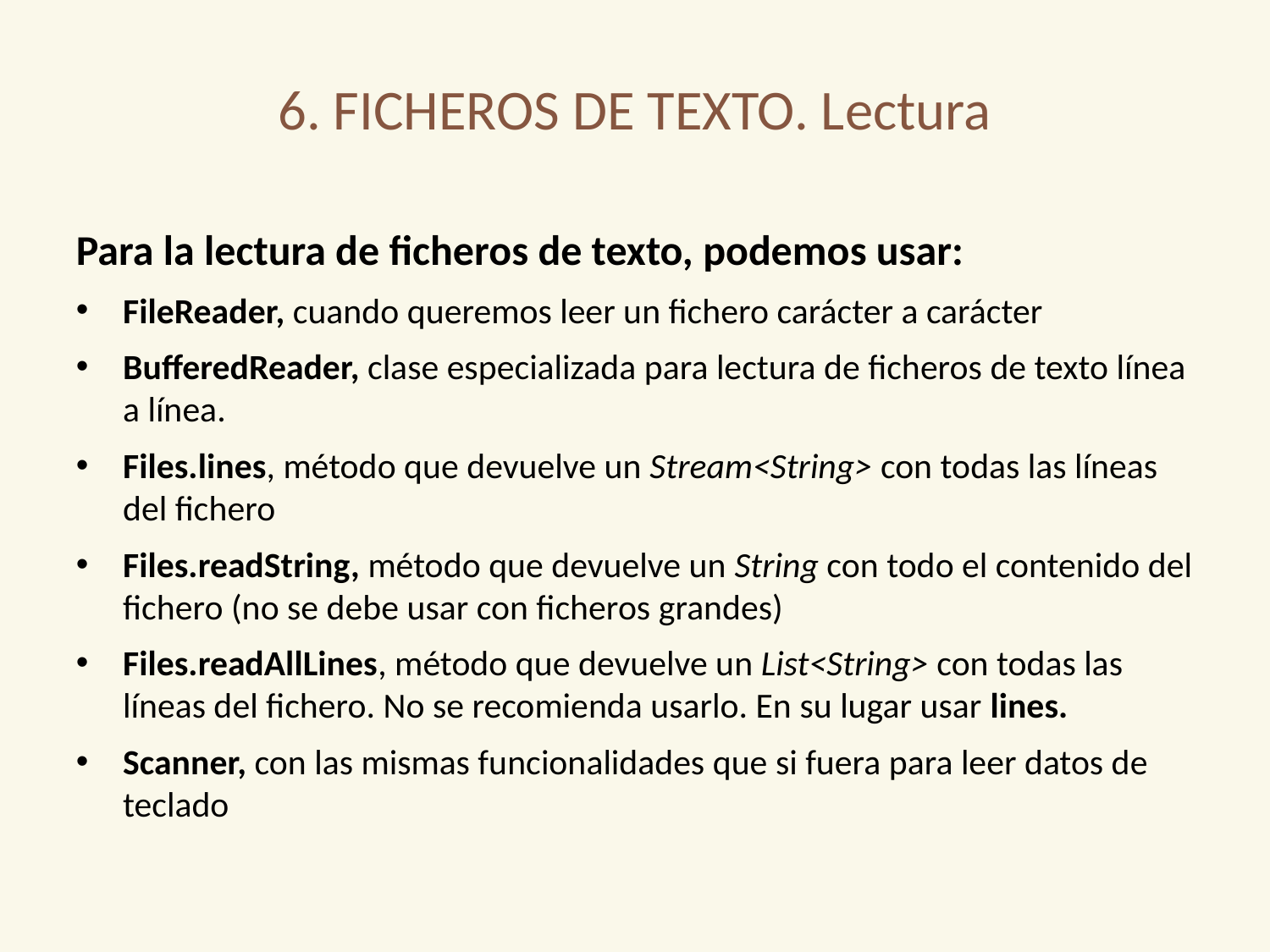

6. FICHEROS DE TEXTO. Lectura
Para la lectura de ficheros de texto, podemos usar:
FileReader, cuando queremos leer un fichero carácter a carácter
BufferedReader, clase especializada para lectura de ficheros de texto línea a línea.
Files.lines, método que devuelve un Stream<String> con todas las líneas del fichero
Files.readString, método que devuelve un String con todo el contenido del fichero (no se debe usar con ficheros grandes)
Files.readAllLines, método que devuelve un List<String> con todas las líneas del fichero. No se recomienda usarlo. En su lugar usar lines.
Scanner, con las mismas funcionalidades que si fuera para leer datos de teclado